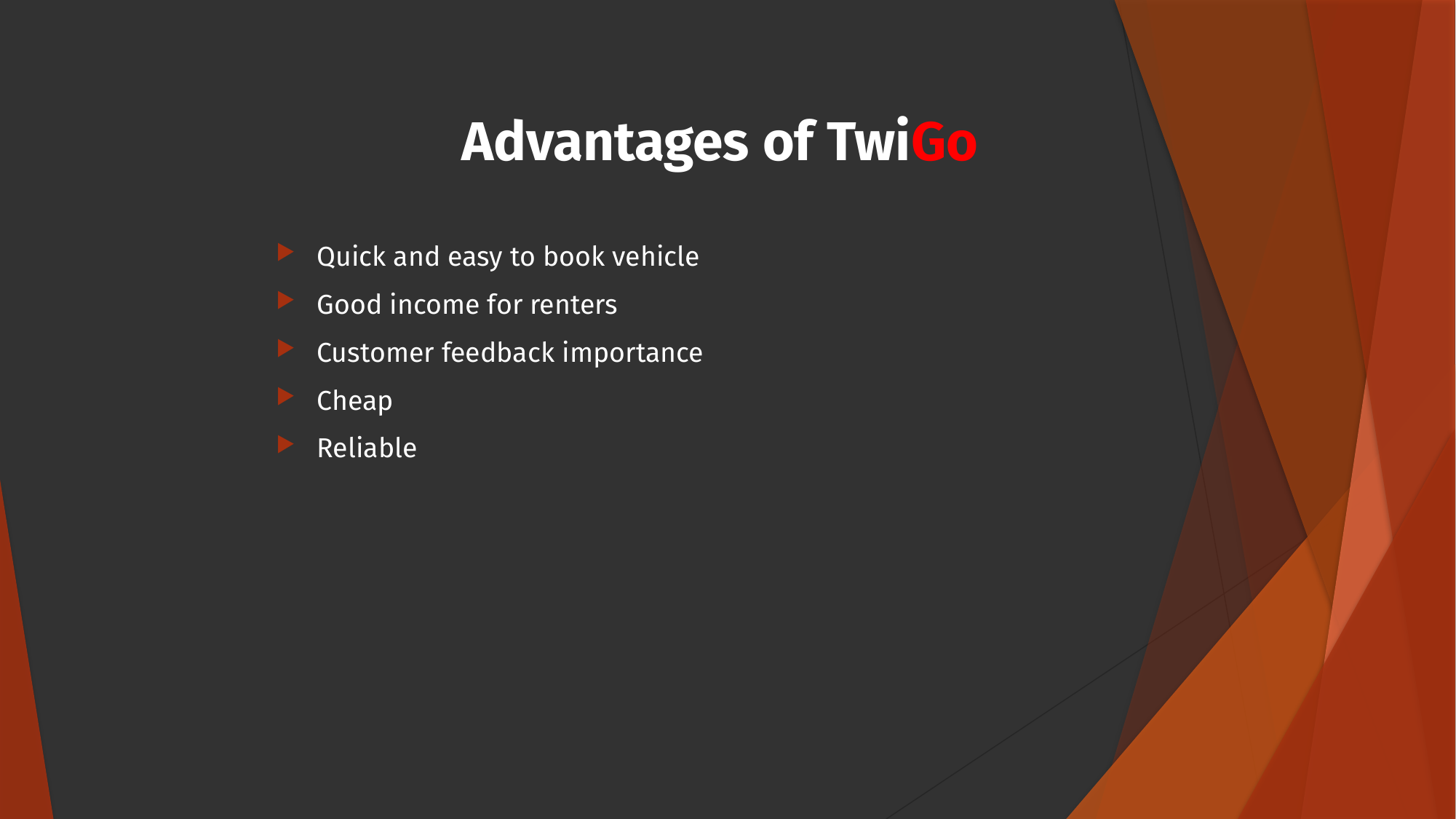

# Advantages of TwiGo
Quick and easy to book vehicle
Good income for renters
Customer feedback importance
Cheap
Reliable